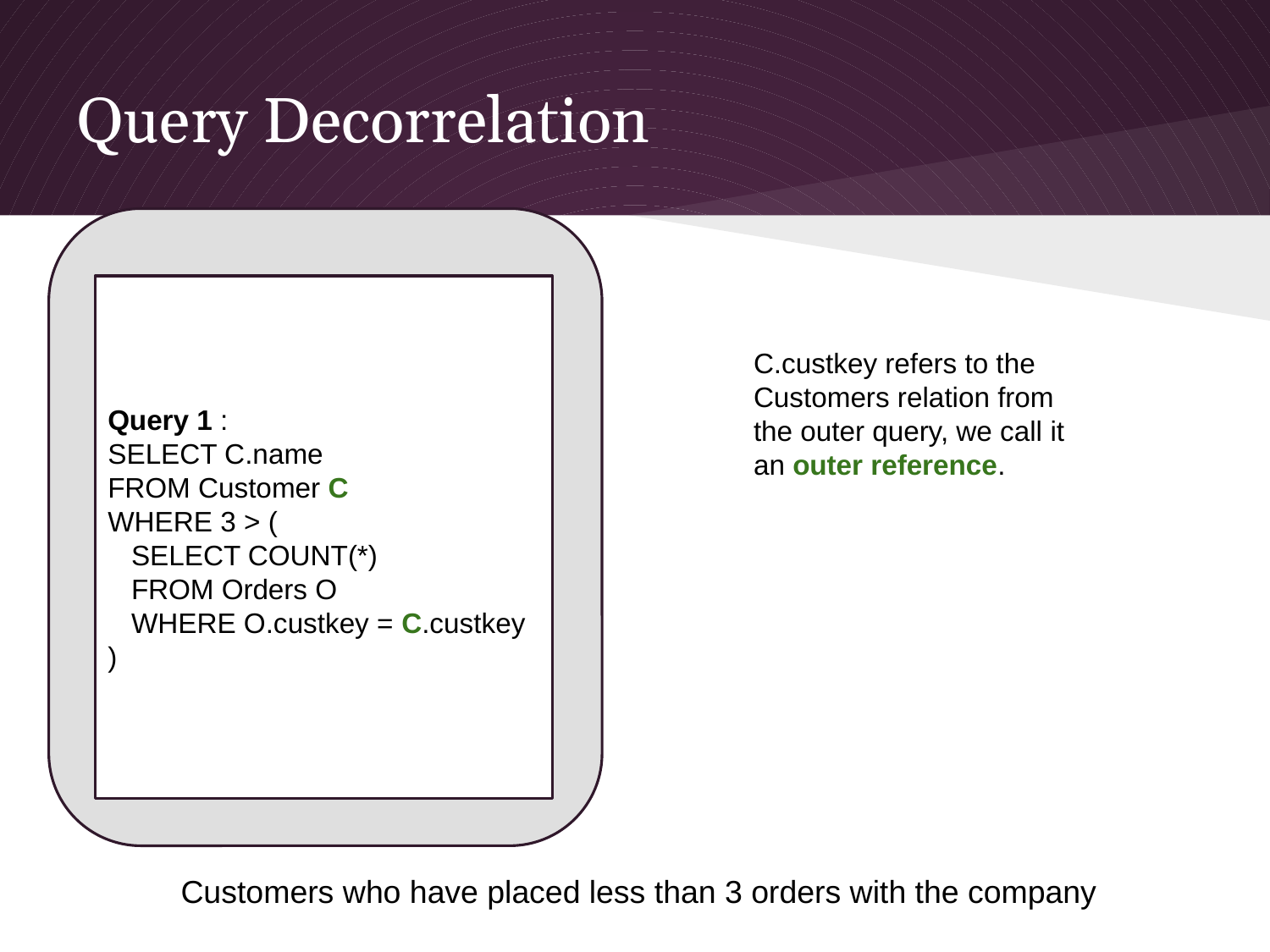

# Query Decorrelation

Query 1 :
SELECT C.name
FROM Customer C
WHERE 3 > (
   SELECT COUNT(*)
   FROM Orders O
   WHERE O.custkey = C.custkey
)
C.custkey refers to the Customers relation from the outer query, we call it an outer reference.
Customers who have placed less than 3 orders with the company